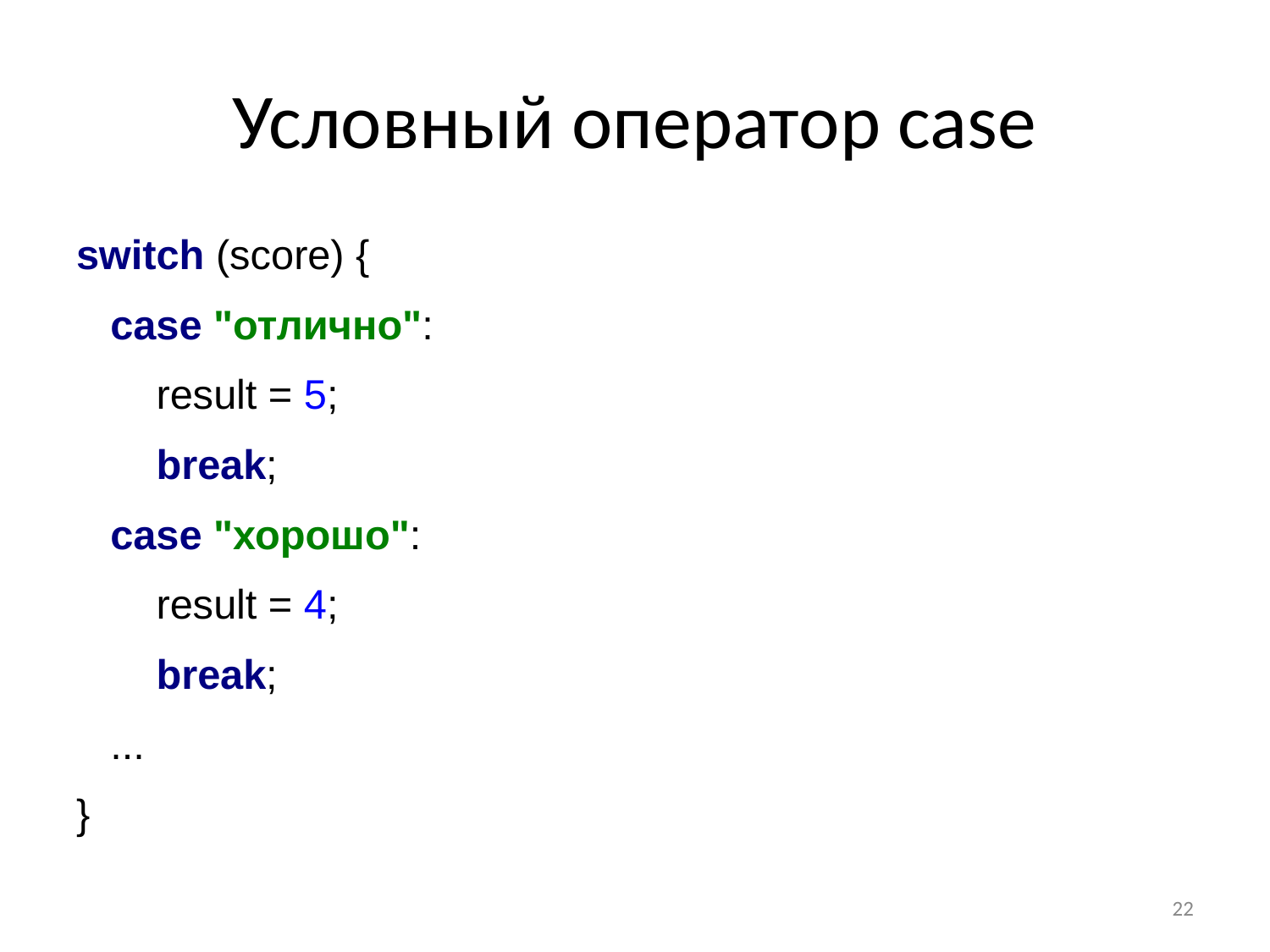

# Условный оператор case
switch (score) {
   case "отлично":
       result = 5;
       break;
   case "хорошо":
       result = 4;
       break;
   ...
}

22